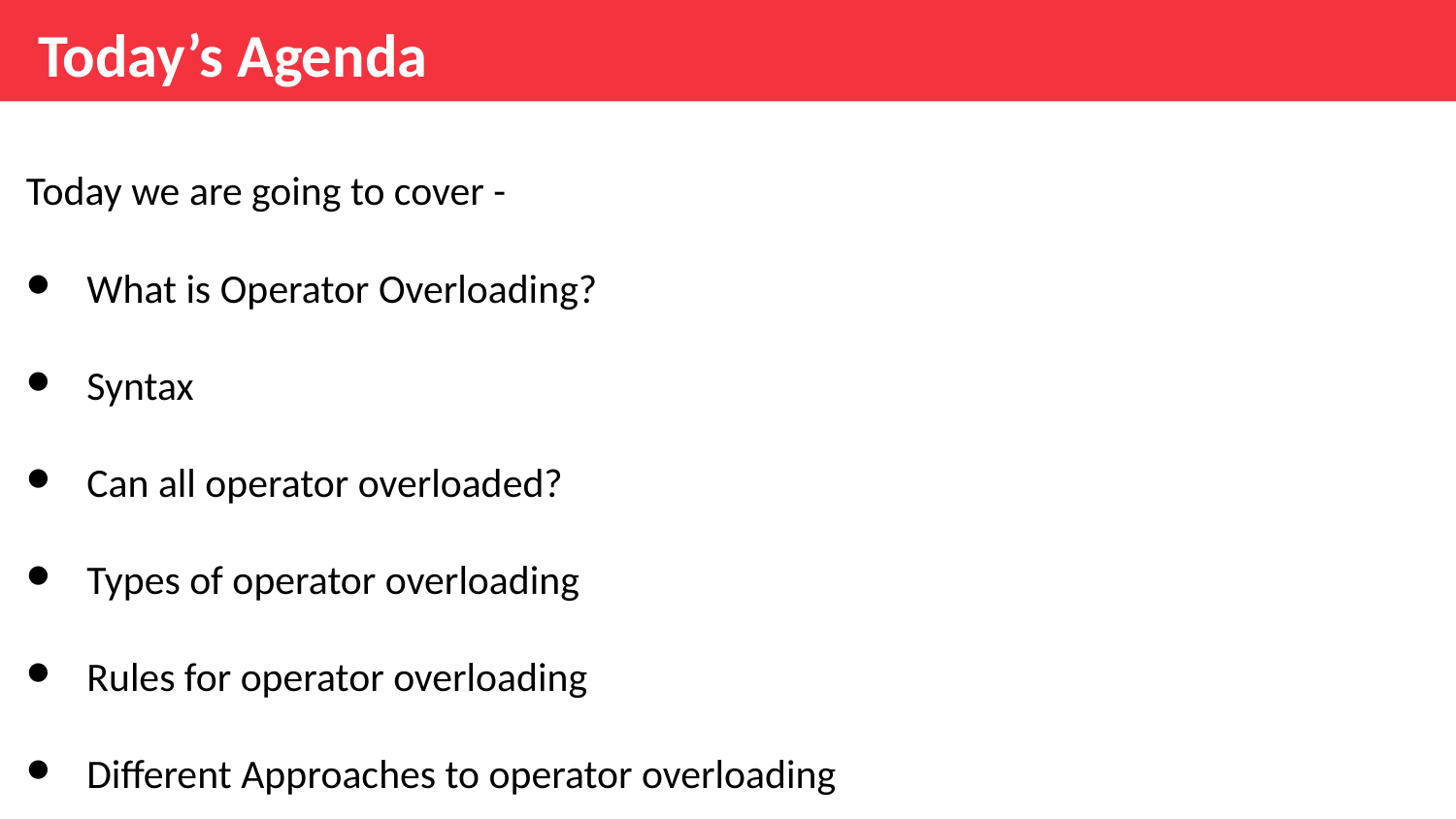

Today’s Agenda

Today we are going to cover -
What is Operator Overloading?
Syntax
Can all operator overloaded?
Types of operator overloading
Rules for operator overloading
Different Approaches to operator overloading